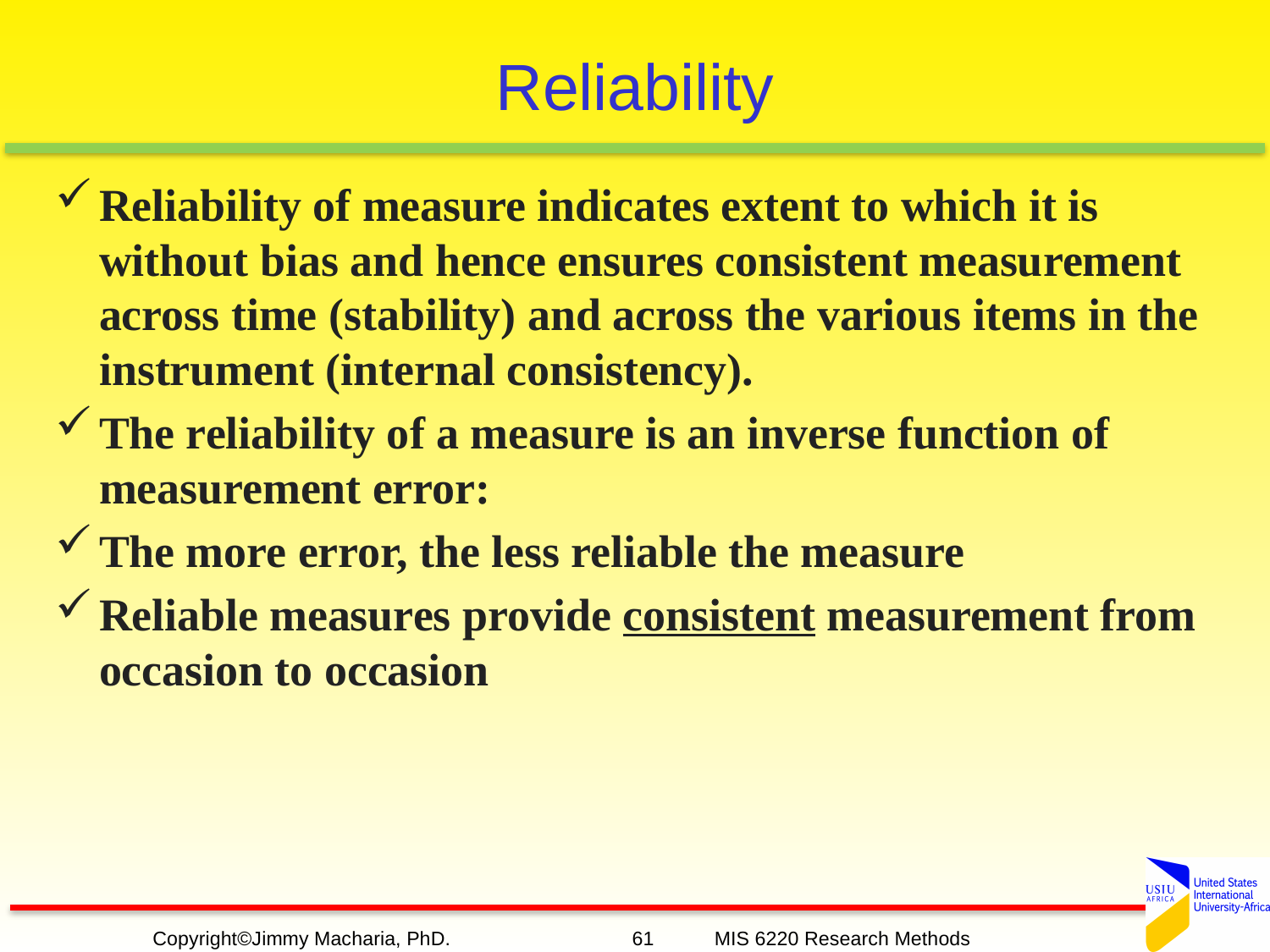

# Reliability
Reliability of measure indicates extent to which it is without bias and hence ensures consistent measurement across time (stability) and across the various items in the instrument (internal consistency).
The reliability of a measure is an inverse function of measurement error:
The more error, the less reliable the measure
Reliable measures provide consistent measurement from occasion to occasion